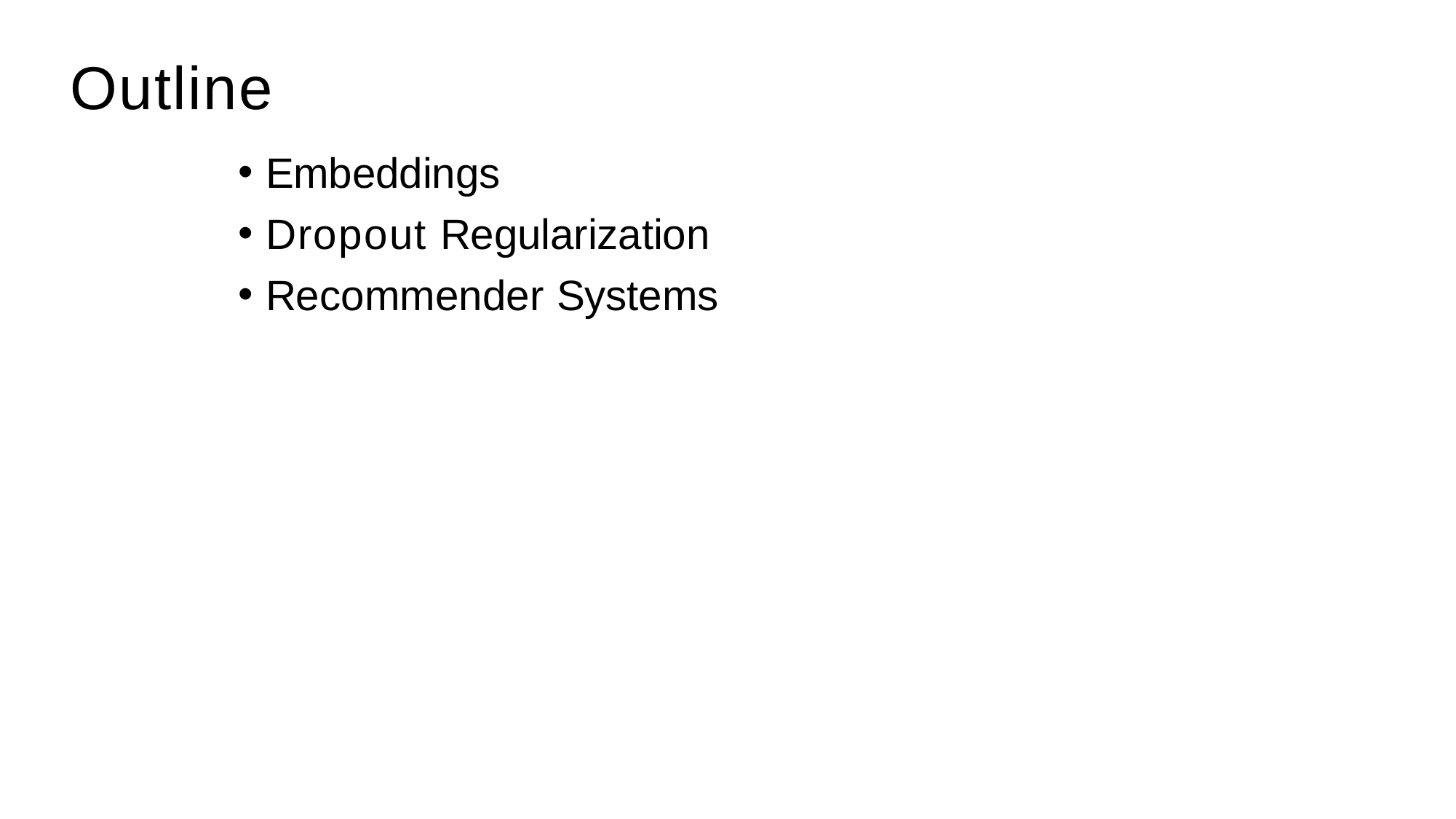

# Outline
Embeddings
Dropout Regularization
Recommender Systems